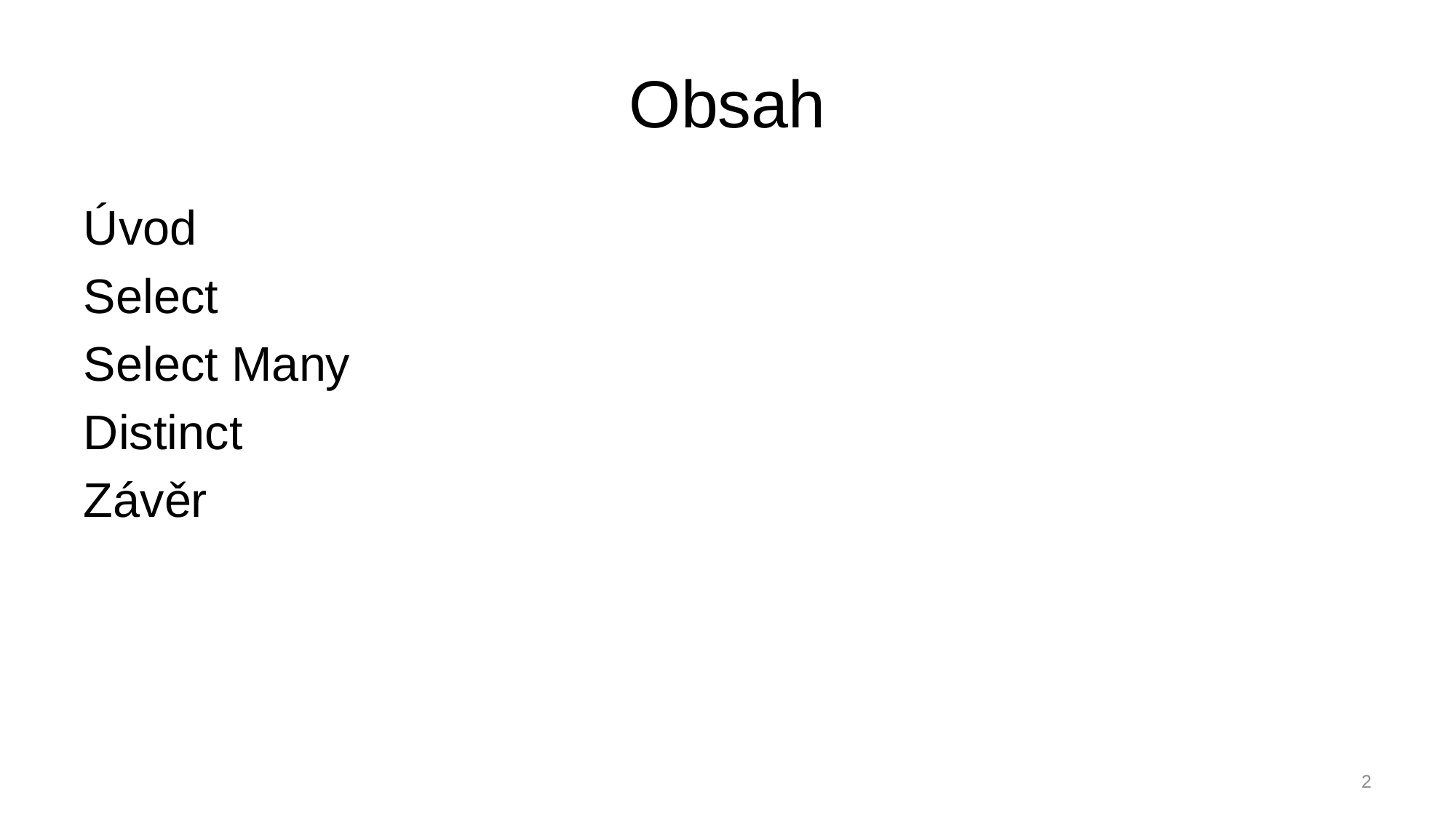

# Obsah
Úvod
Select
Select Many
Distinct
Závěr

2